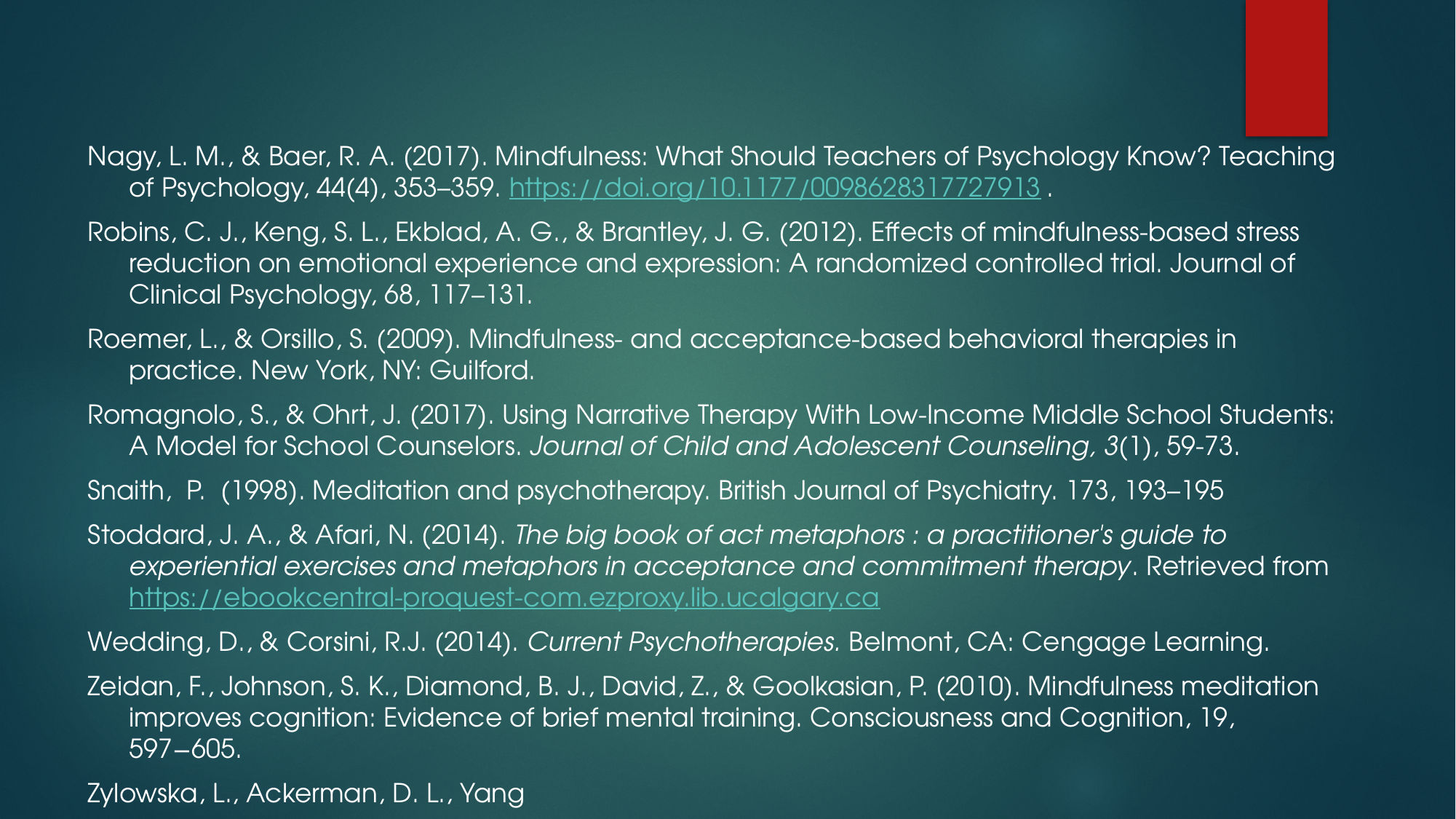

Nagy, L. M., & Baer, R. A. (2017). Mindfulness: What Should Teachers of Psychology Know? Teaching of Psychology, 44(4), 353–359. https://doi.org/10.1177/0098628317727913.
Robins, C. J., Keng, S. L., Ekblad, A. G., & Brantley, J. G. (2012). Effects of mindfulness-based stress reduction on emotional experience and expression: A randomized controlled trial. Journal of Clinical Psychology, 68, 117–131.
Roemer, L., & Orsillo, S. (2009). Mindfulness- and acceptance-based behavioral therapies in practice. New York, NY: Guilford.
Romagnolo, S., & Ohrt, J. (2017). Using Narrative Therapy With Low-Income Middle School Students: A Model for School Counselors. Journal of Child and Adolescent Counseling, 3(1), 59-73.
Snaith,  P.  (1998). Meditation and psychotherapy. British Journal of Psychiatry. 173, 193–195
Stoddard, J. A., & Afari, N. (2014). The big book of act metaphors : a practitioner's guide to experiential exercises and metaphors in acceptance and commitment therapy. Retrieved from https://ebookcentral-proquest-com.ezproxy.lib.ucalgary.ca
Wedding, D., & Corsini, R.J. (2014). Current Psychotherapies. Belmont, CA: Cengage Learning.
Zeidan, F., Johnson, S. K., Diamond, B. J., David, Z., & Goolkasian, P. (2010). Mindfulness meditation improves cognition: Evidence of brief mental training. Consciousness and Cognition, 19, 597−605.
Zylowska, L., Ackerman, D. L., Yang